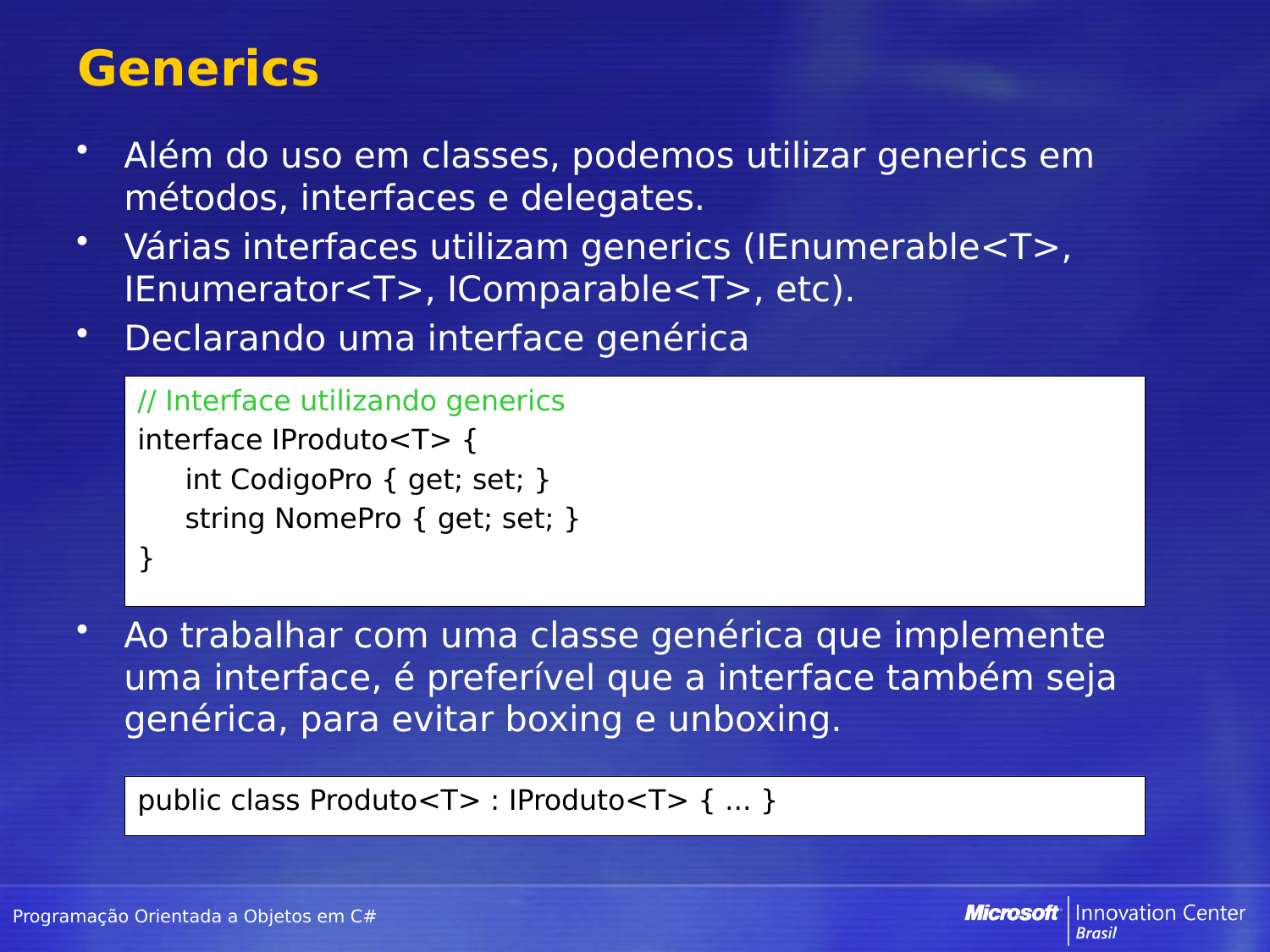

# Generics
Além do uso em classes, podemos utilizar generics em métodos, interfaces e delegates.
Várias interfaces utilizam generics (IEnumerable<T>, IEnumerator<T>, IComparable<T>, etc).
Declarando uma interface genérica

Ao trabalhar com uma classe genérica que implemente uma interface, é preferível que a interface também seja genérica, para evitar boxing e unboxing.
// Interface utilizando generics
interface IProduto<T> {
	int CodigoPro { get; set; }
	string NomePro { get; set; }
}
public class Produto<T> : IProduto<T> { ... }